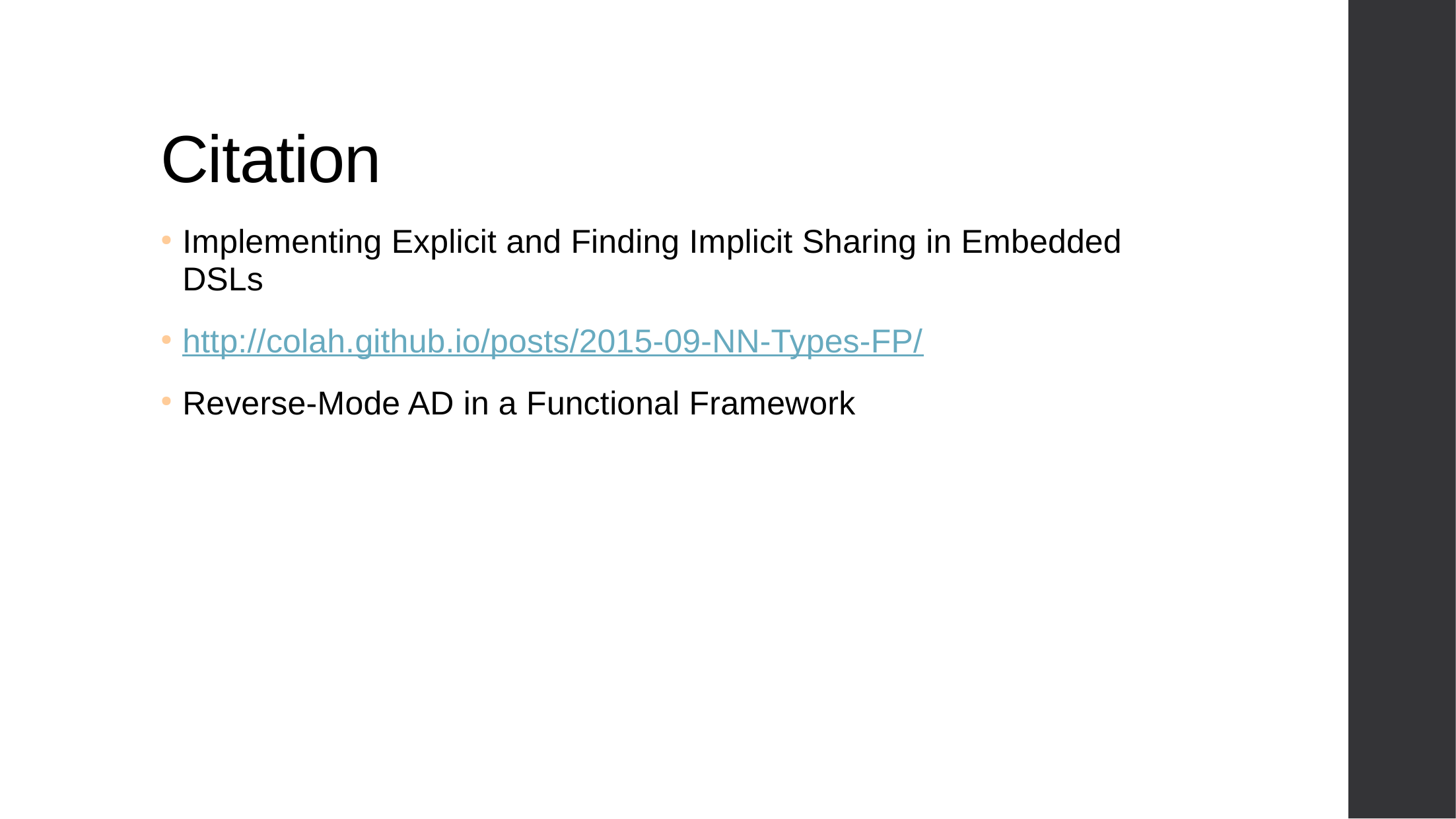

# Citation
Implementing Explicit and Finding Implicit Sharing in Embedded DSLs
http://colah.github.io/posts/2015-09-NN-Types-FP/
Reverse-Mode AD in a Functional Framework